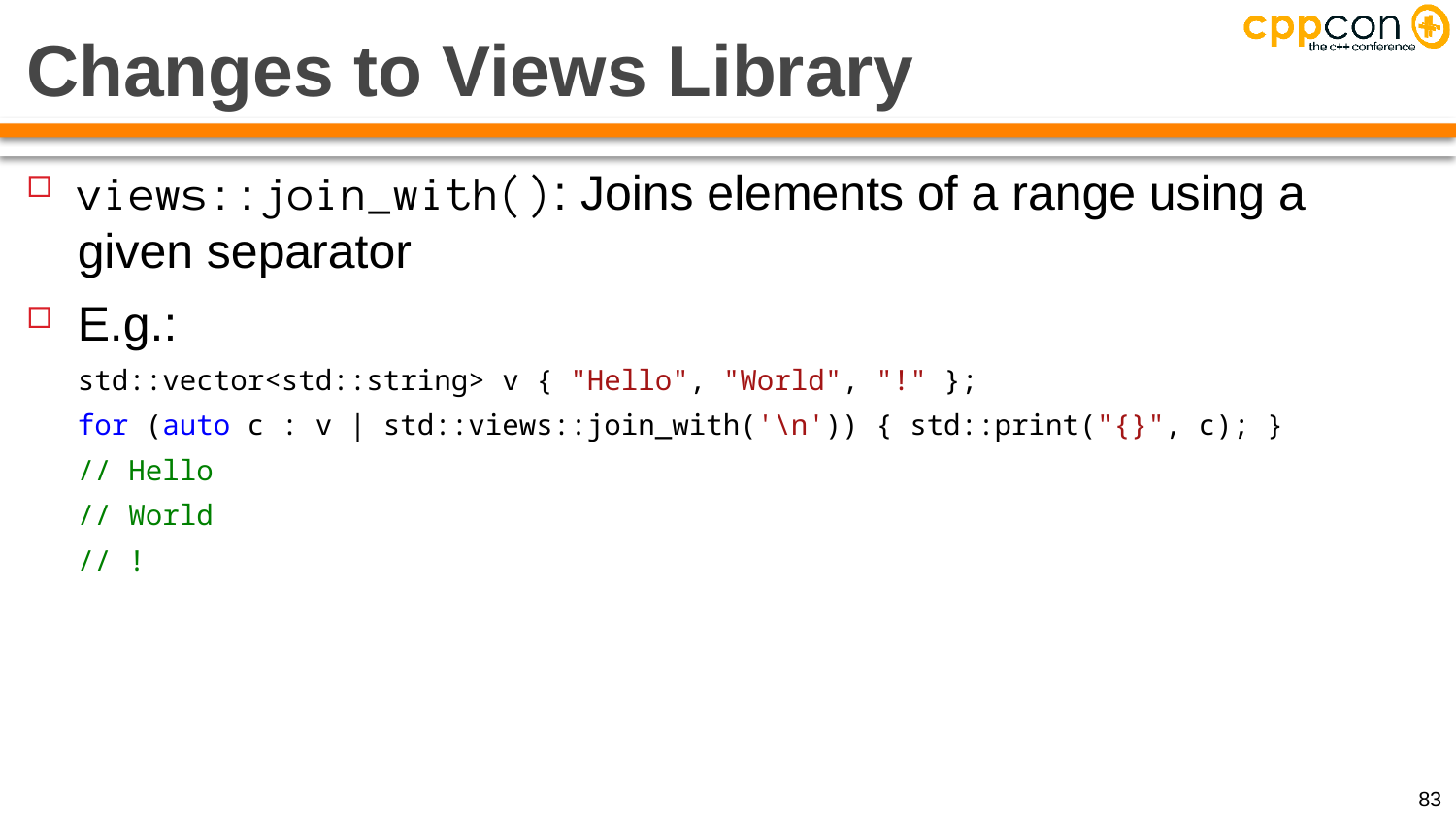

# Changes to Views Library
views::join_with(): Joins elements of a range using a given separator
E.g.:
std::vector<std::string> v { "Hello", "World", "!" };
for (auto c : v | std::views::join_with('\n')) { std::print("{}", c); }
// Hello
// World
// !